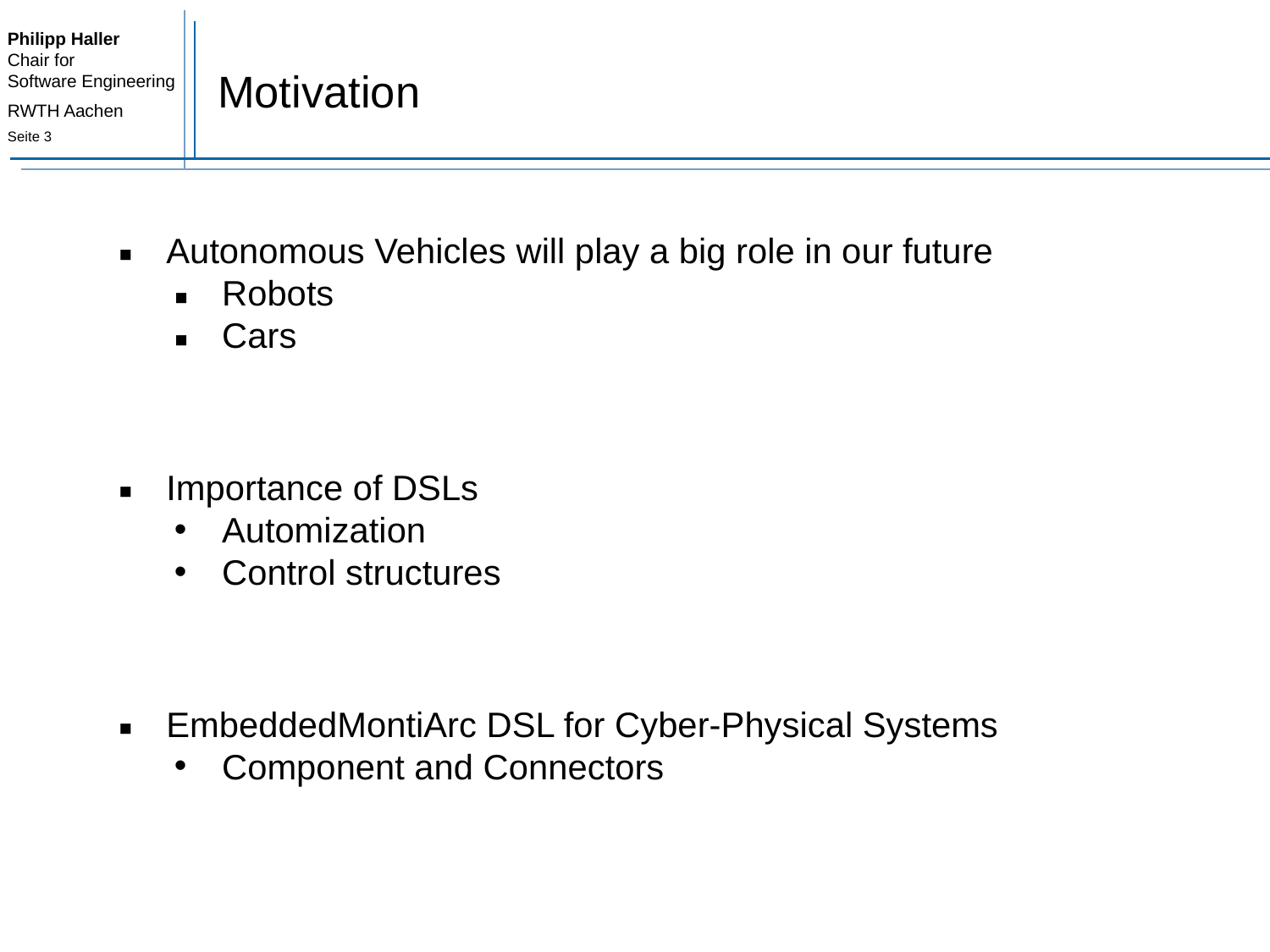

# Motivation

Autonomous Vehicles will play a big role in our future
Robots
Cars

Importance of DSLs
Automization
Control structures

EmbeddedMontiArc DSL for Cyber-Physical Systems
Component and Connectors